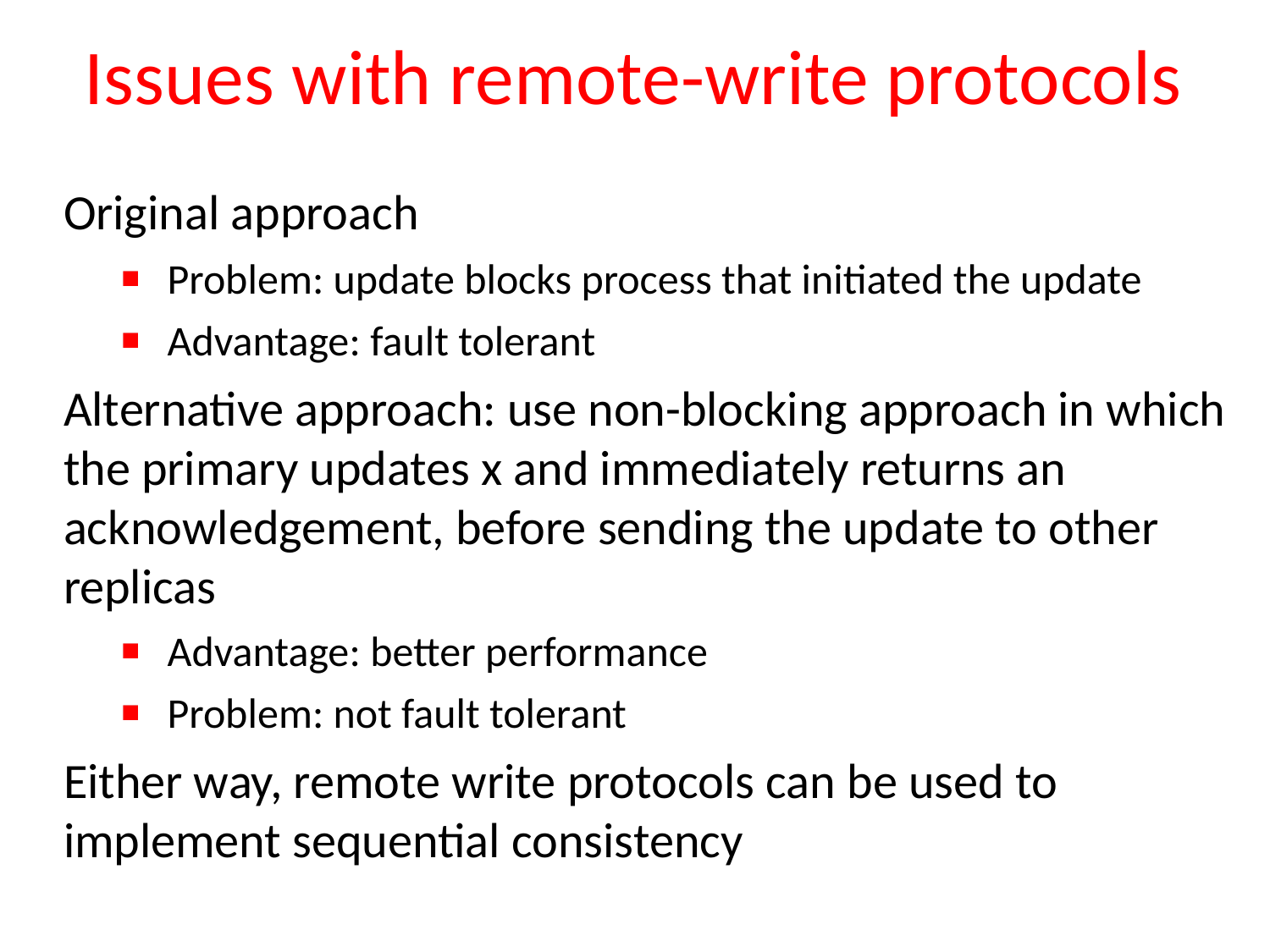

# Issues with remote-write protocols
Original approach
Problem: update blocks process that initiated the update
Advantage: fault tolerant
Alternative approach: use non-blocking approach in which the primary updates x and immediately returns an acknowledgement, before sending the update to other replicas
Advantage: better performance
Problem: not fault tolerant
Either way, remote write protocols can be used to implement sequential consistency